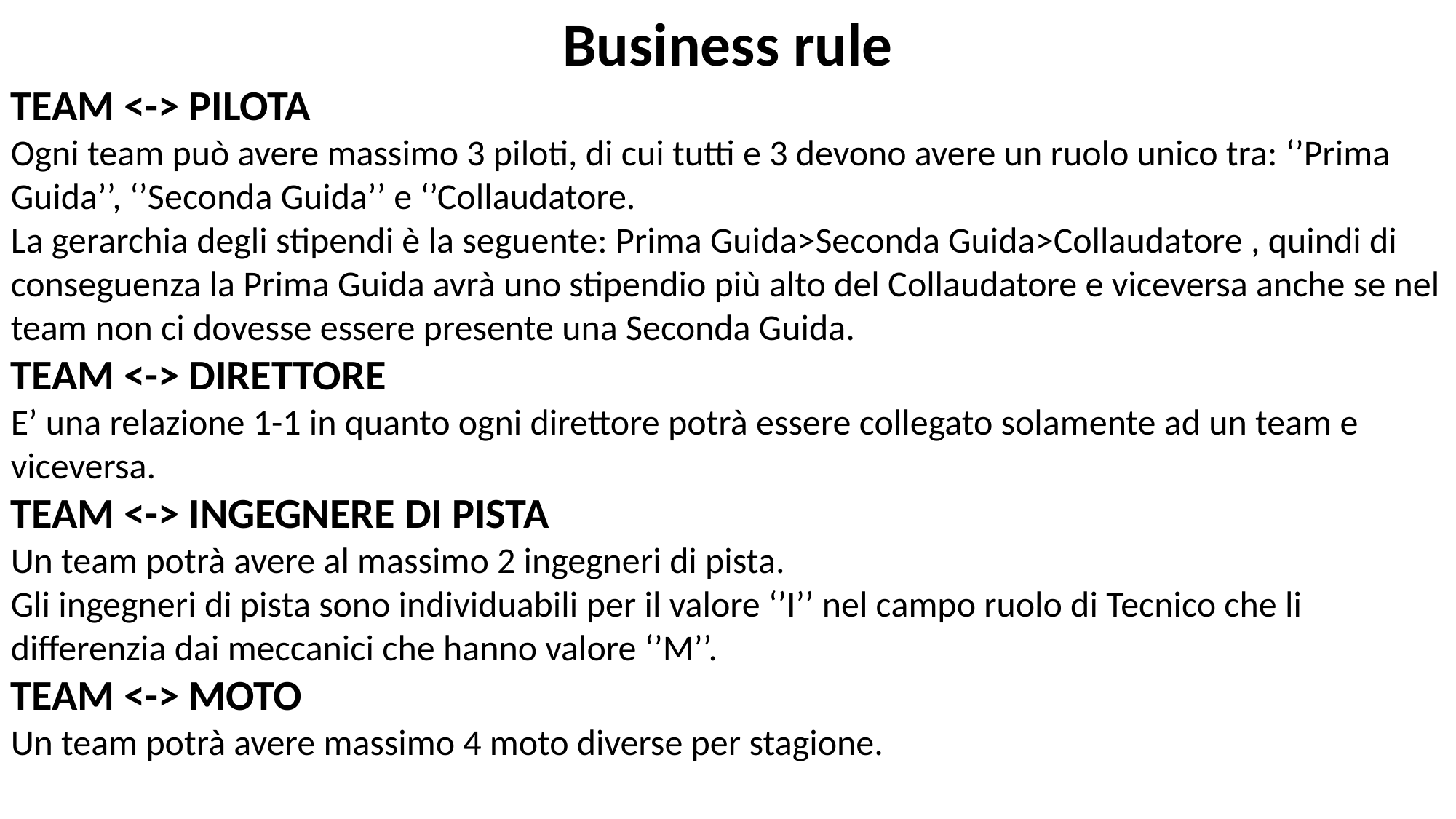

Business rule
TEAM <-> PILOTA
Ogni team può avere massimo 3 piloti, di cui tutti e 3 devono avere un ruolo unico tra: ‘’Prima Guida’’, ‘’Seconda Guida’’ e ‘’Collaudatore.
La gerarchia degli stipendi è la seguente: Prima Guida>Seconda Guida>Collaudatore , quindi di conseguenza la Prima Guida avrà uno stipendio più alto del Collaudatore e viceversa anche se nel team non ci dovesse essere presente una Seconda Guida.
TEAM <-> DIRETTORE
E’ una relazione 1-1 in quanto ogni direttore potrà essere collegato solamente ad un team e viceversa.
TEAM <-> INGEGNERE DI PISTA
Un team potrà avere al massimo 2 ingegneri di pista.
Gli ingegneri di pista sono individuabili per il valore ‘’I’’ nel campo ruolo di Tecnico che li differenzia dai meccanici che hanno valore ‘’M’’.
TEAM <-> MOTO
Un team potrà avere massimo 4 moto diverse per stagione.